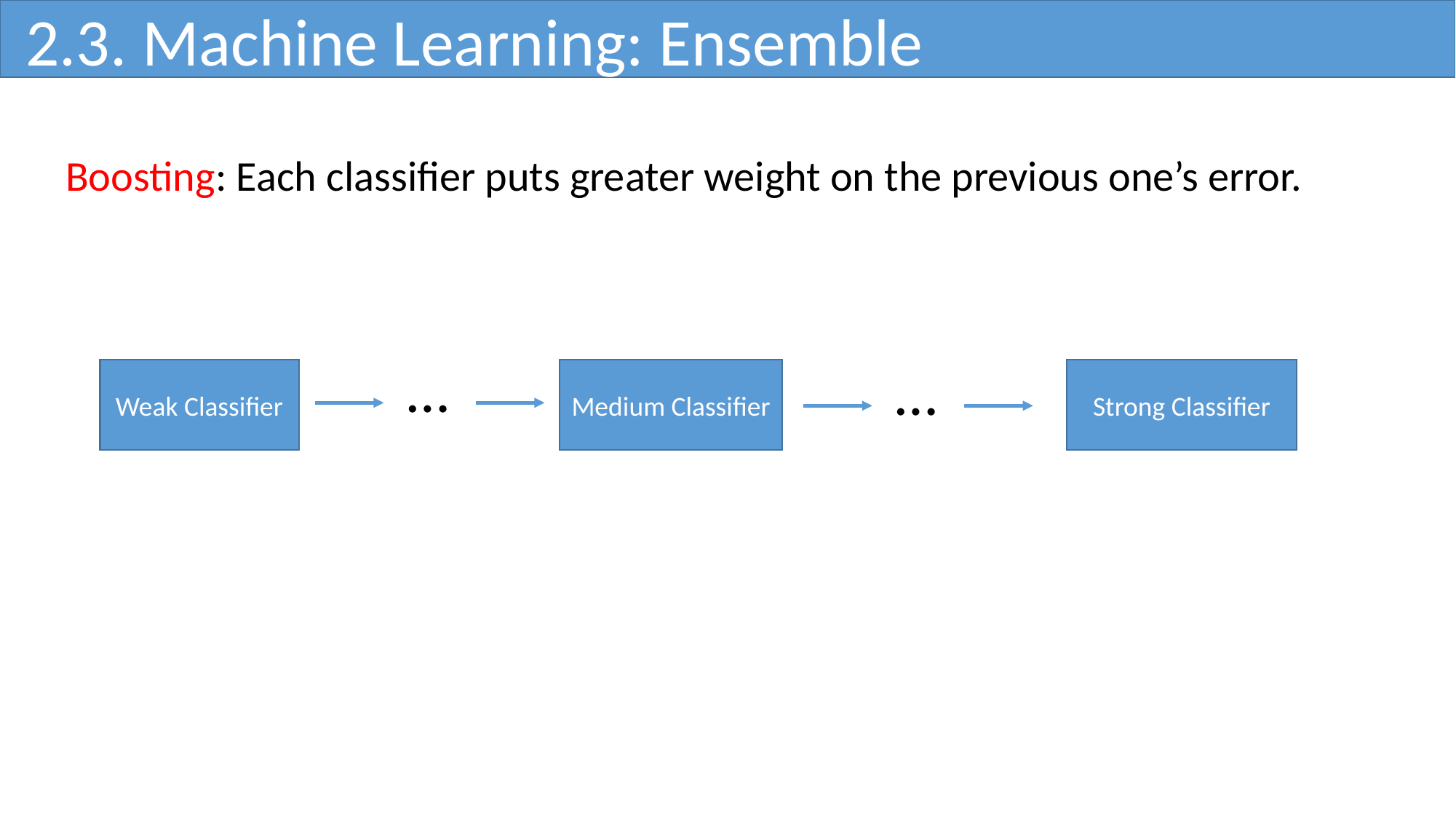

2.3. Machine Learning: Ensemble
Boosting: Each classifier puts greater weight on the previous one’s error.

…
…
Weak Classifier
Medium Classifier
Strong Classifier